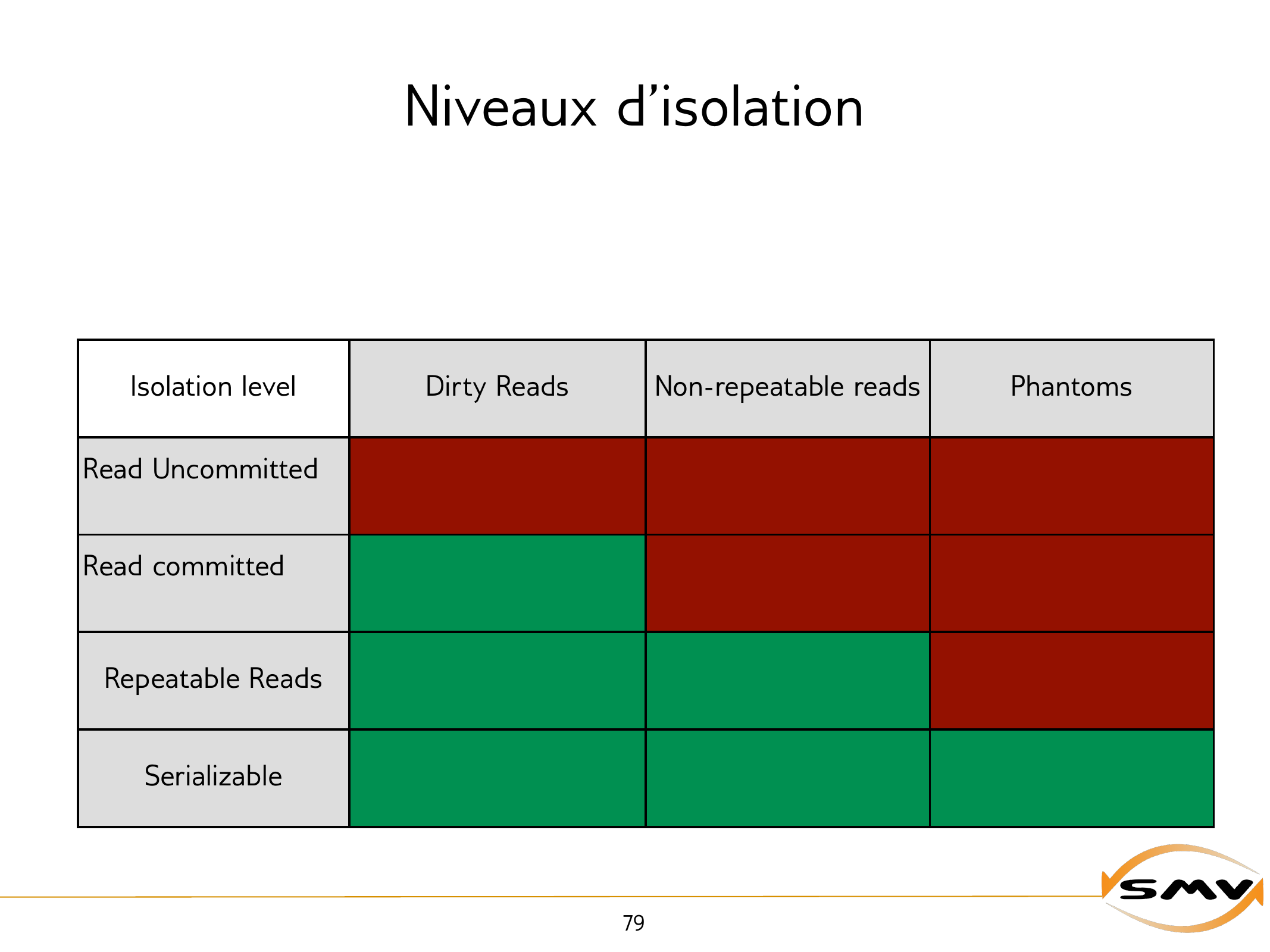

# Niveaux d’isolation
| Isolation level | Dirty Reads | Non-repeatable reads | Phantoms |
| --- | --- | --- | --- |
| Read Uncommitted |  |  |  |
| Read committed |  |  |  |
| Repeatable Reads |  |  |  |
| Serializable |  |  |  |
79